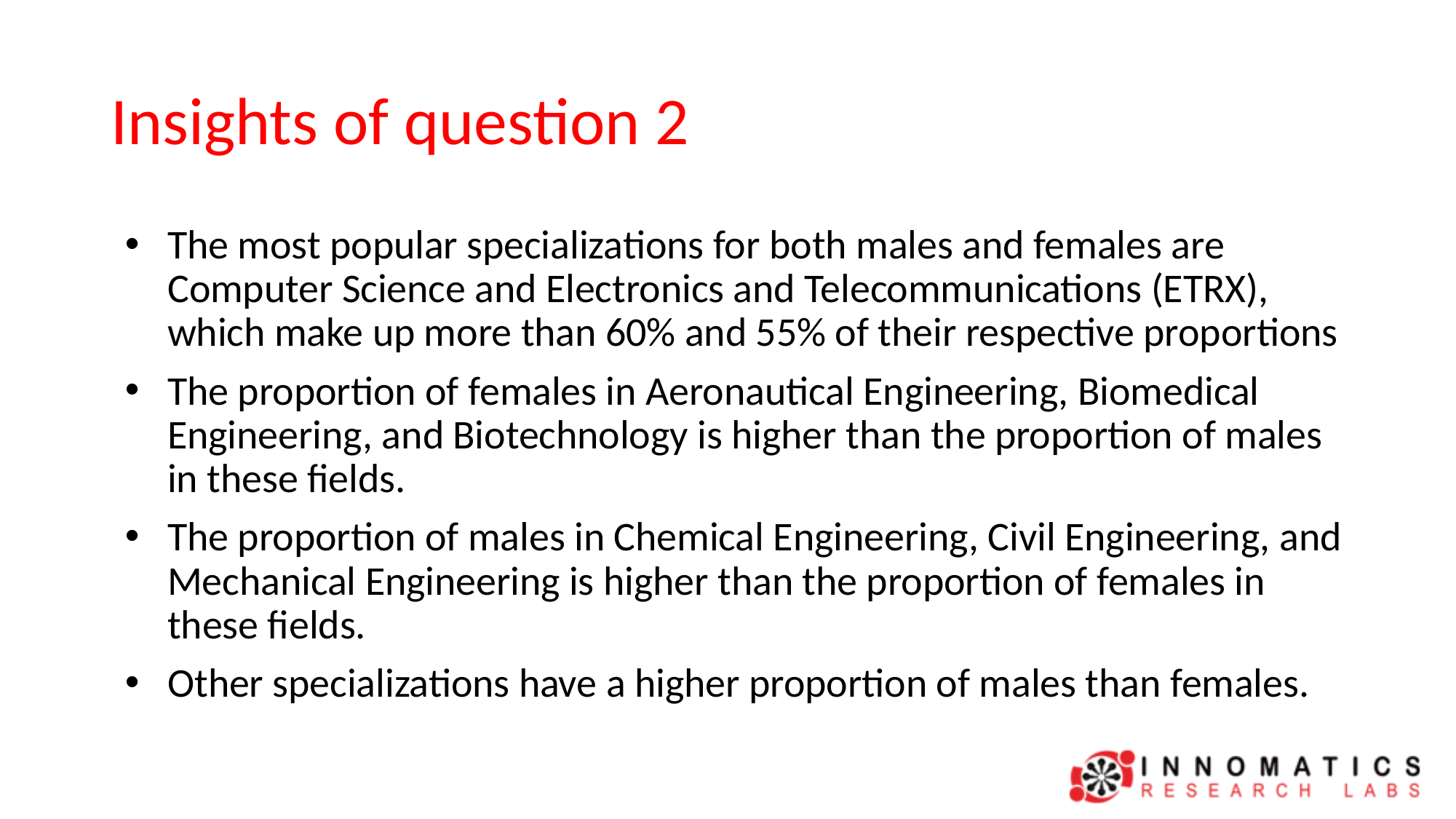

# Insights of question 2
The most popular specializations for both males and females are Computer Science and Electronics and Telecommunications (ETRX), which make up more than 60% and 55% of their respective proportions
The proportion of females in Aeronautical Engineering, Biomedical Engineering, and Biotechnology is higher than the proportion of males in these fields.
The proportion of males in Chemical Engineering, Civil Engineering, and Mechanical Engineering is higher than the proportion of females in these fields.
Other specializations have a higher proportion of males than females.